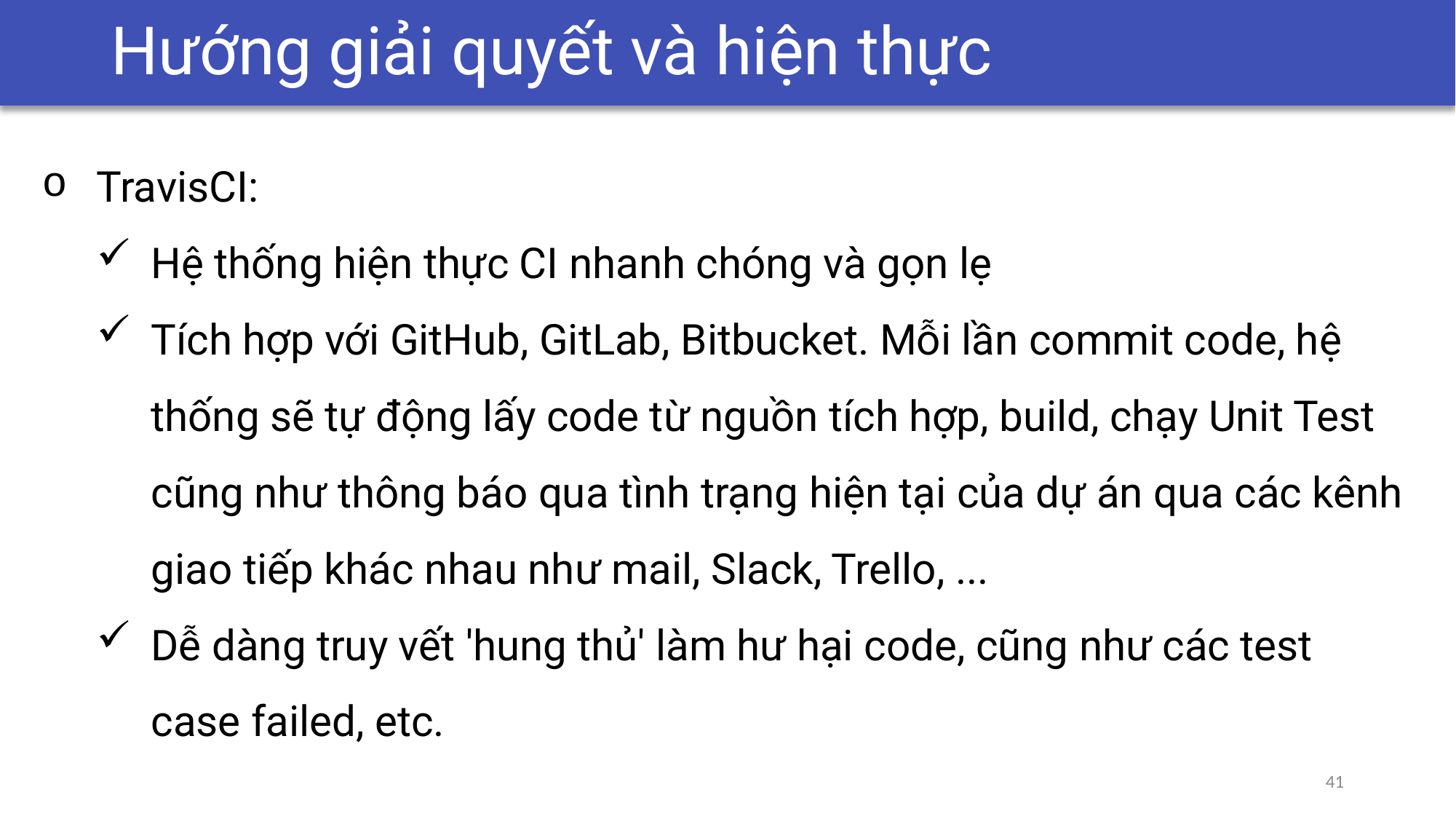

# Kiểm thử ( Testing ) và Xuất bản ( Release )
Hướng giải quyết và hiện thực
TravisCI:
Hệ thống hiện thực CI nhanh chóng và gọn lẹ
Tích hợp với GitHub, GitLab, Bitbucket. Mỗi lần commit code, hệ thống sẽ tự động lấy code từ nguồn tích hợp, build, chạy Unit Test cũng như thông báo qua tình trạng hiện tại của dự án qua các kênh giao tiếp khác nhau như mail, Slack, Trello, ...
Dễ dàng truy vết 'hung thủ' làm hư hại code, cũng như các test case failed, etc.

41